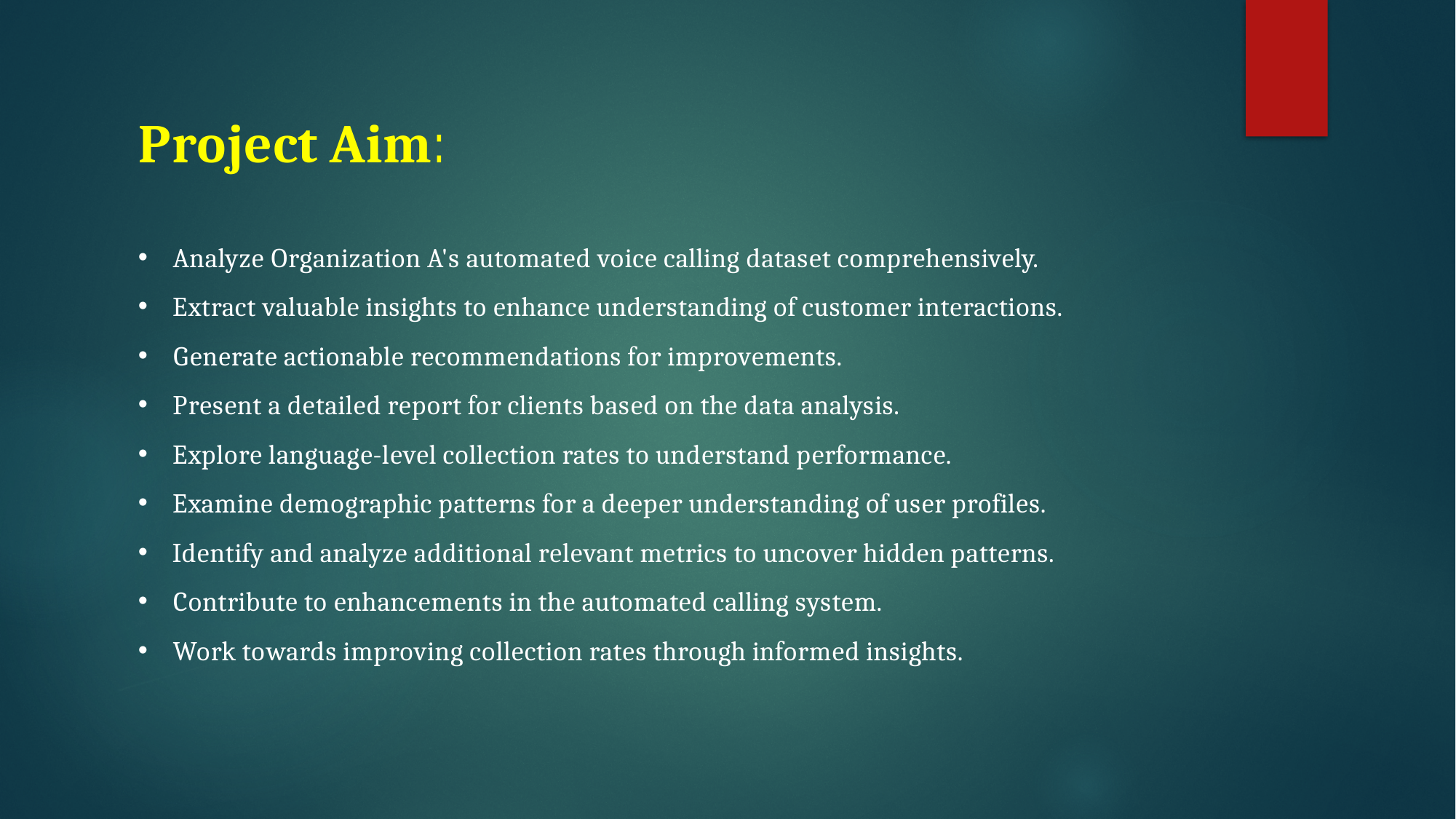

Project Aim:
Analyze Organization A's automated voice calling dataset comprehensively.
Extract valuable insights to enhance understanding of customer interactions.
Generate actionable recommendations for improvements.
Present a detailed report for clients based on the data analysis.
Explore language-level collection rates to understand performance.
Examine demographic patterns for a deeper understanding of user profiles.
Identify and analyze additional relevant metrics to uncover hidden patterns.
Contribute to enhancements in the automated calling system.
Work towards improving collection rates through informed insights.